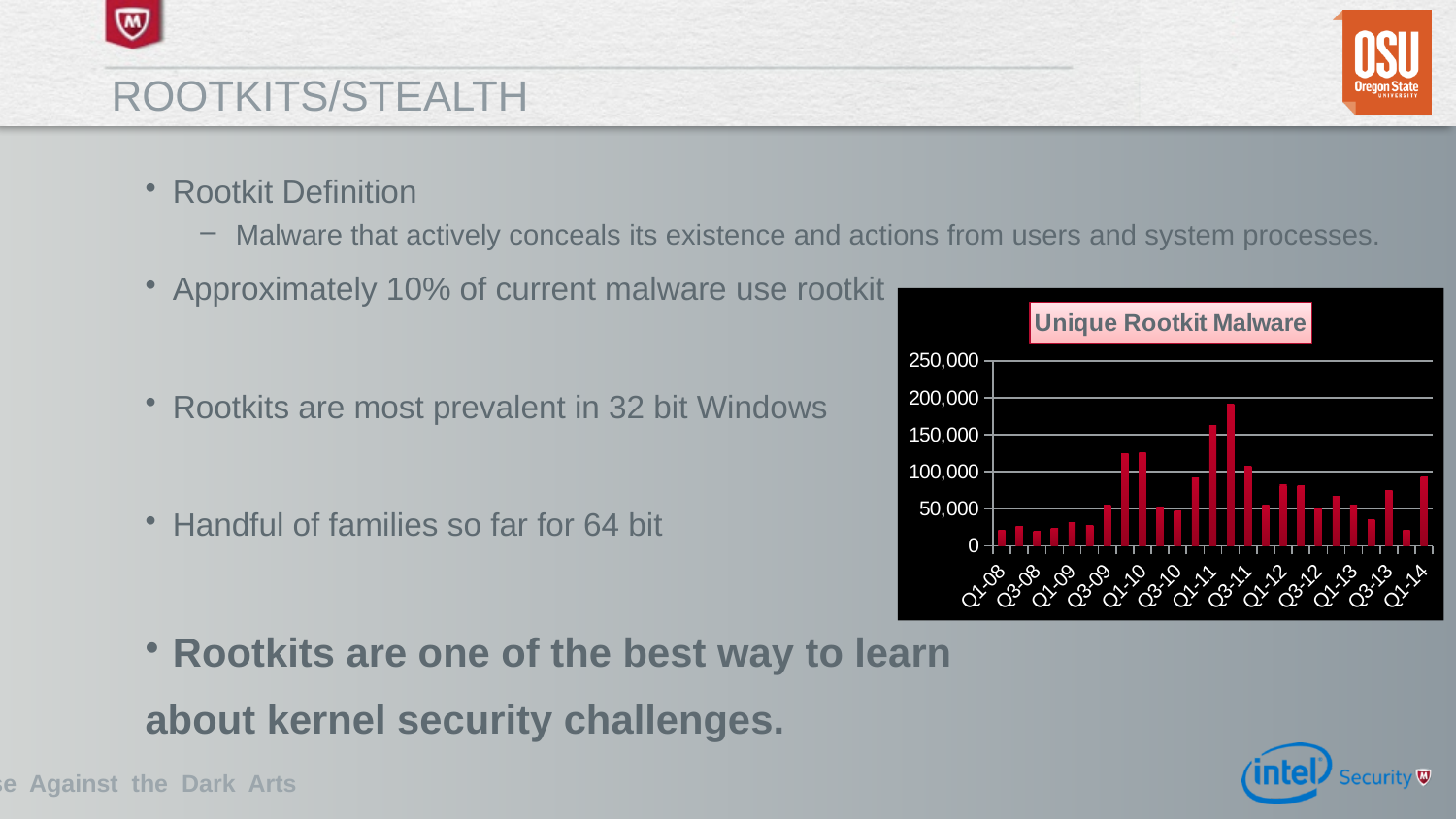

# Rootkits/Stealth
Rootkit Definition
Malware that actively conceals its existence and actions from users and system processes.
Approximately 10% of current malware use rootkit

Rootkits are most prevalent in 32 bit Windows

Handful of families so far for 64 bit

Rootkits are one of the best way to learn
about kernel security challenges.

### Chart:

| Category | Unique Rootkit Malware |
|---|---|
| Q1-08 | 20957.0 |
| Q2-08 | 25721.0 |
| Q3-08 | 19760.0 |
| Q4-08 | 23375.0 |
| Q1-09 | 31143.0 |
| Q2-09 | 27891.0 |
| Q3-09 | 55645.0 |
| Q4-09 | 125162.0 |
| Q1-10 | 126404.0 |
| Q2-10 | 52118.0 |
| Q3-10 | 47314.0 |
| Q4-10 | 91574.0 |
| Q1-11 | 163201.0 |
| Q2-11 | 191876.0 |
| Q3-11 | 107512.0 |
| Q4-11 | 55594.0 |
| Q1-12 | 82140.0 |
| Q2-12 | 81619.0 |
| Q3-12 | 50789.0 |
| Q4-12 | 67472.0 |
| Q1-13 | 54875.0 |
| Q2-13 | 35394.0 |
| Q3-13 | 74265.0 |
| Q4-13 | 21030.0 |
| Q1-14 | 93110.0 |